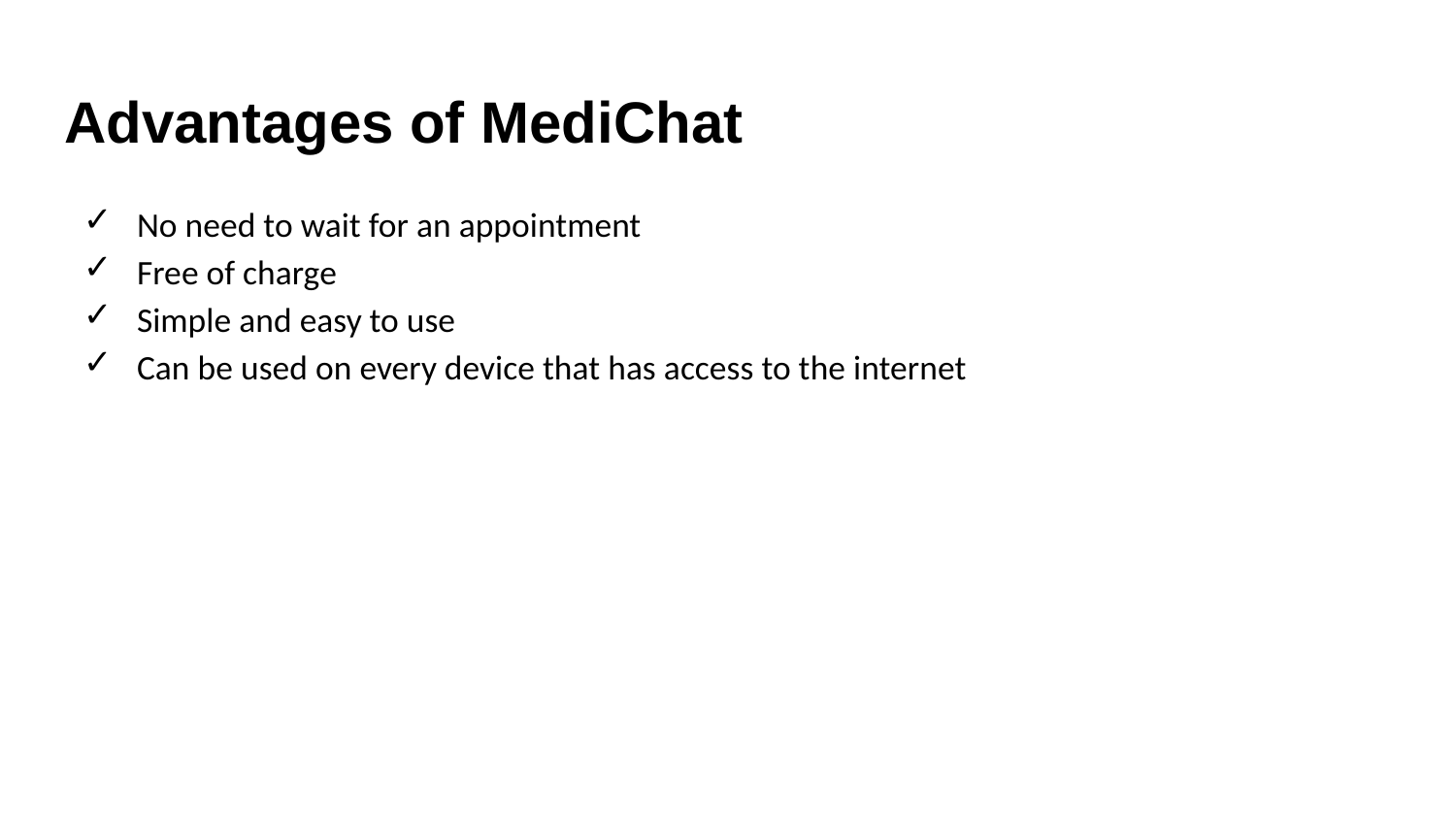

# Advantages of MediChat
No need to wait for an appointment
Free of charge
Simple and easy to use
Can be used on every device that has access to the internet